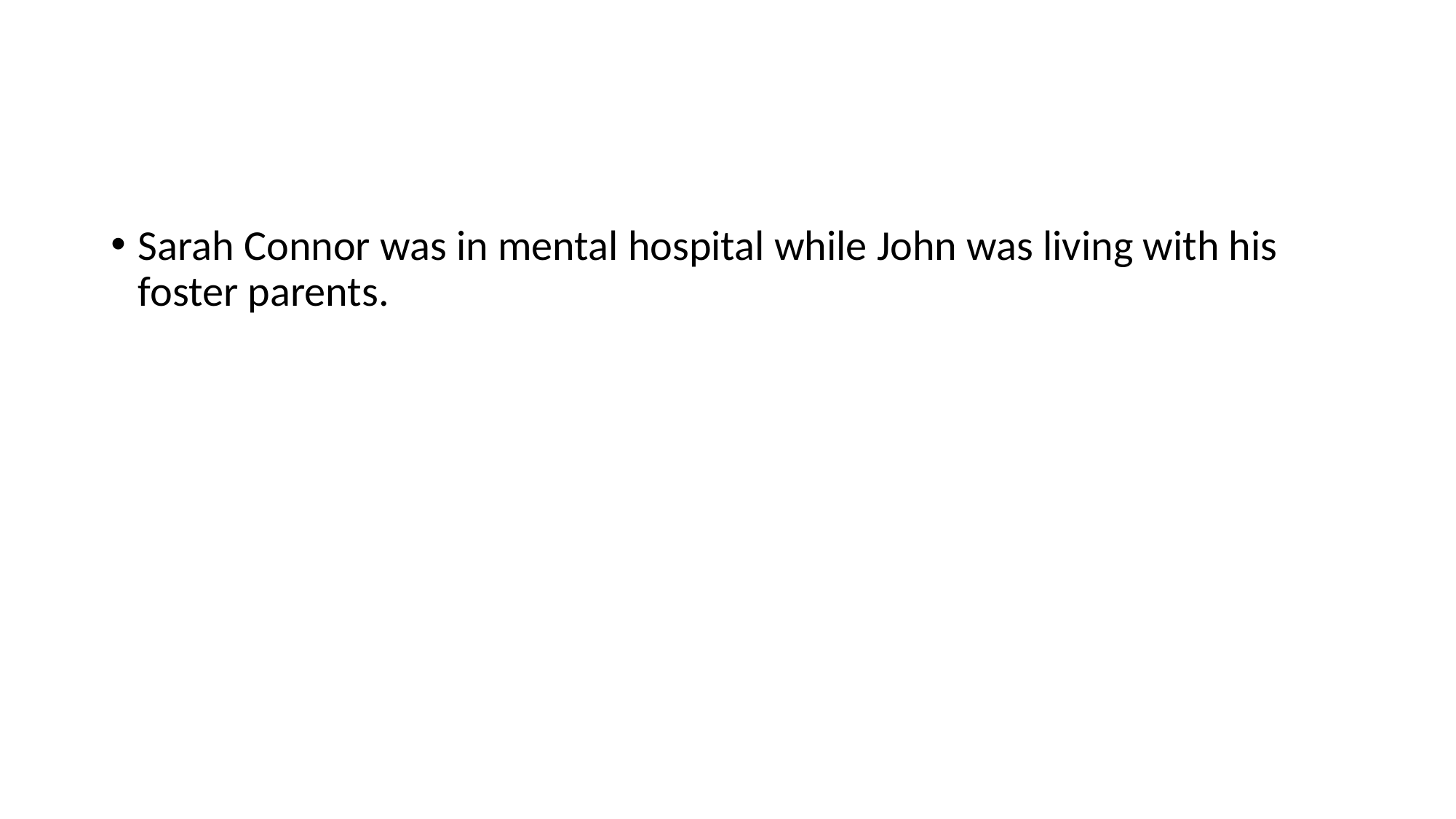

#
Sarah Connor was in mental hospital while John was living with his foster parents.